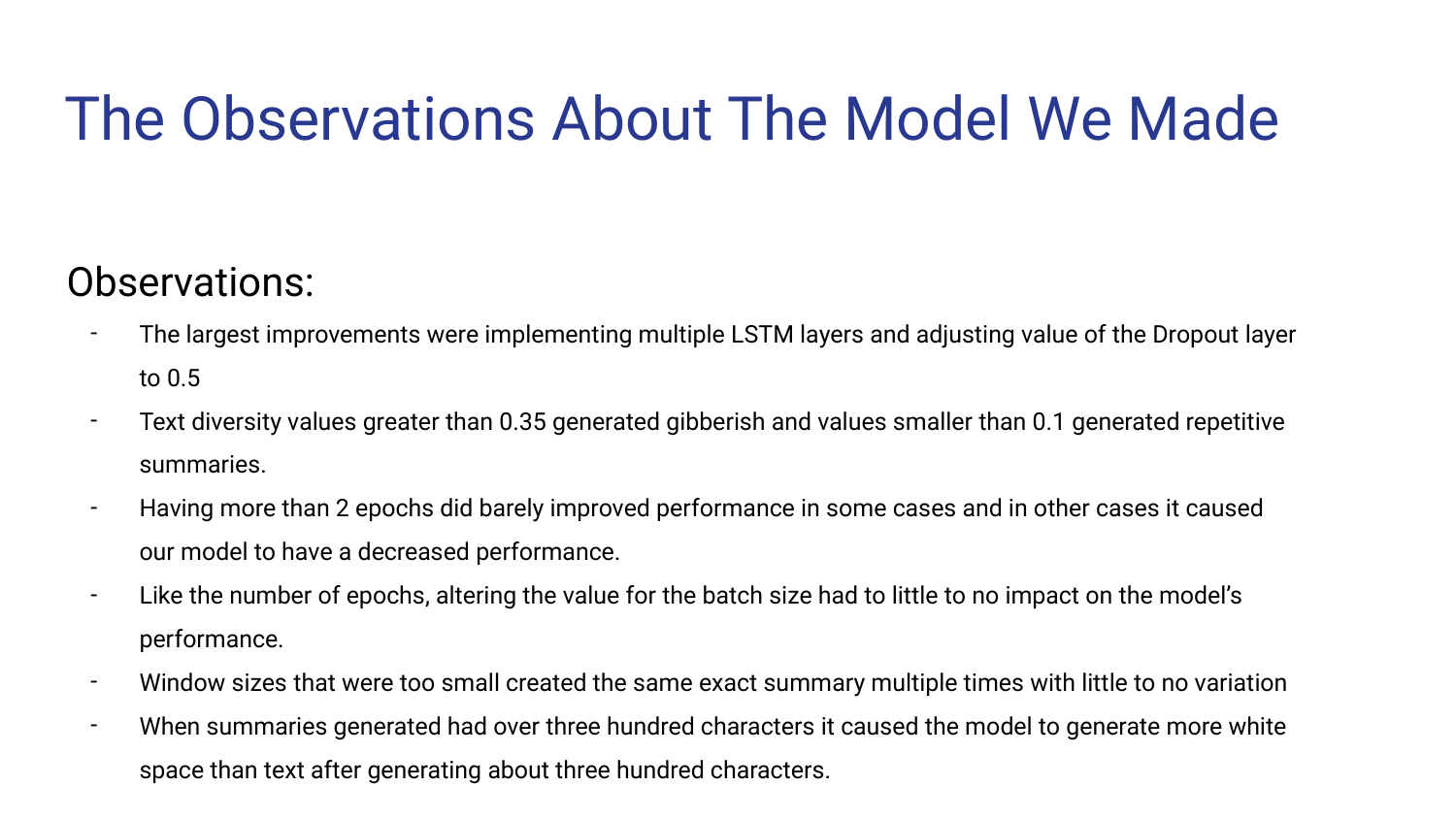

# The Observations About The Model We Made
ICompany
Context
Problem statement
Observations:
The largest improvements were implementing multiple LSTM layers and adjusting value of the Dropout layer to 0.5
Text diversity values greater than 0.35 generated gibberish and values smaller than 0.1 generated repetitive summaries.
Having more than 2 epochs did barely improved performance in some cases and in other cases it caused our model to have a decreased performance.
Like the number of epochs, altering the value for the batch size had to little to no impact on the model’s performance.
Window sizes that were too small created the same exact summary multiple times with little to no variation
When summaries generated had over three hundred characters it caused the model to generate more white space than text after generating about three hundred characters.